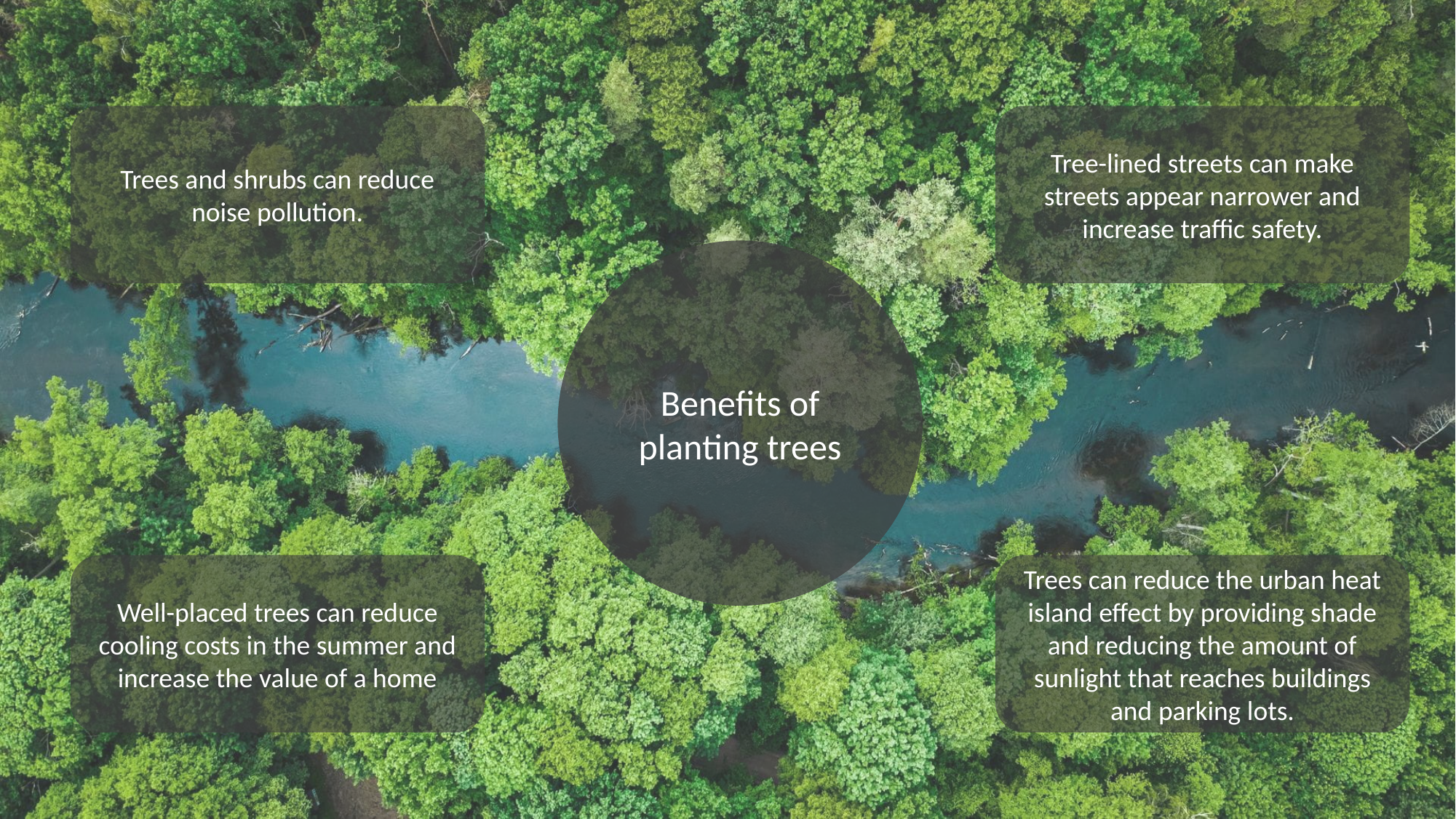

Trees and shrubs can reduce noise pollution.
Tree-lined streets can make streets appear narrower and increase traffic safety.
Benefits of planting trees
Well-placed trees can reduce cooling costs in the summer and increase the value of a home
Trees can reduce the urban heat island effect by providing shade and reducing the amount of sunlight that reaches buildings and parking lots.